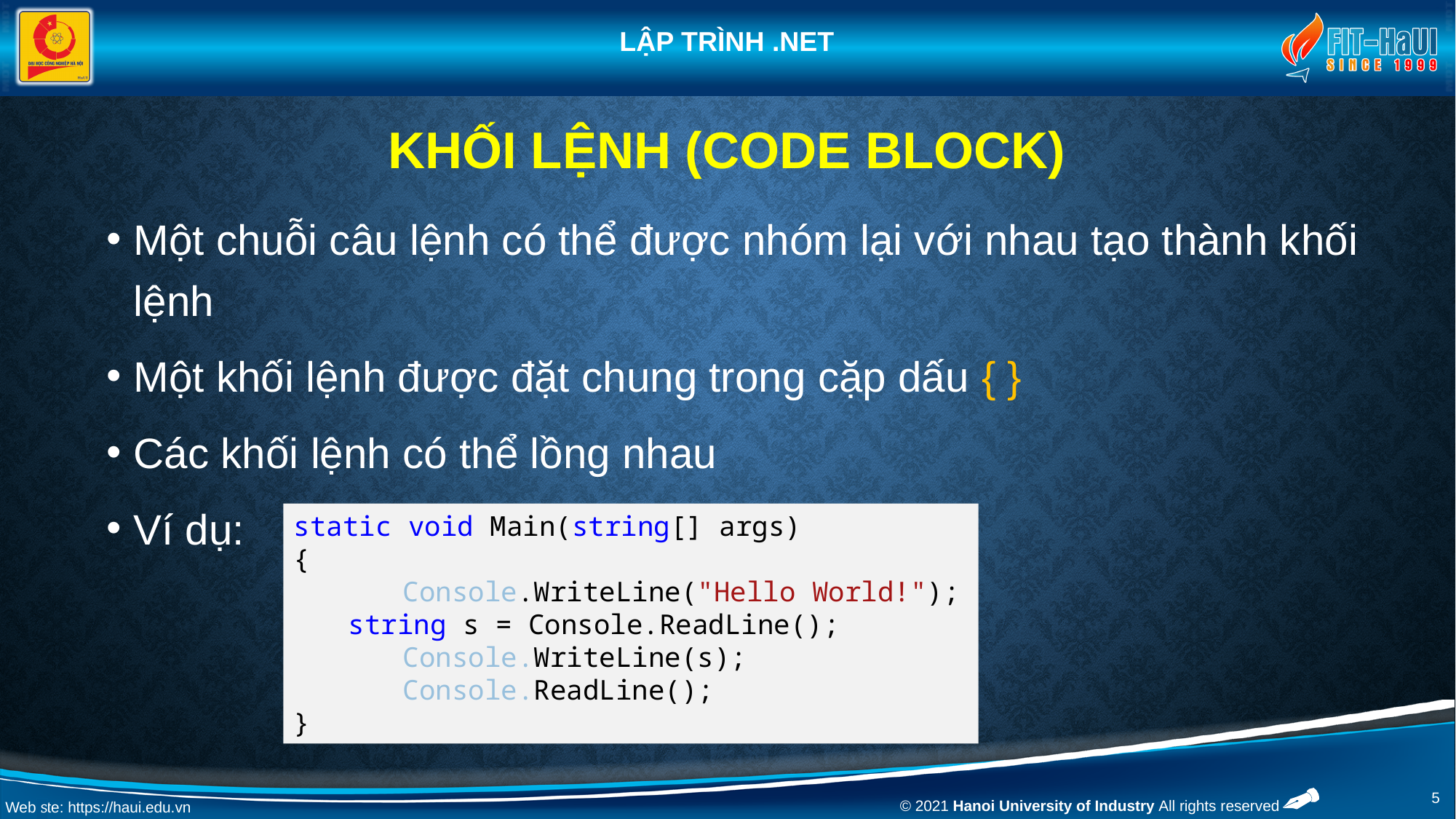

# KHỐI lệnh (Code block)
Một chuỗi câu lệnh có thể được nhóm lại với nhau tạo thành khối lệnh
Một khối lệnh được đặt chung trong cặp dấu { }
Các khối lệnh có thể lồng nhau
Ví dụ:

static void Main(string[] args)
{
	Console.WriteLine("Hello World!");
string s = Console.ReadLine();
	Console.WriteLine(s);
	Console.ReadLine();
}